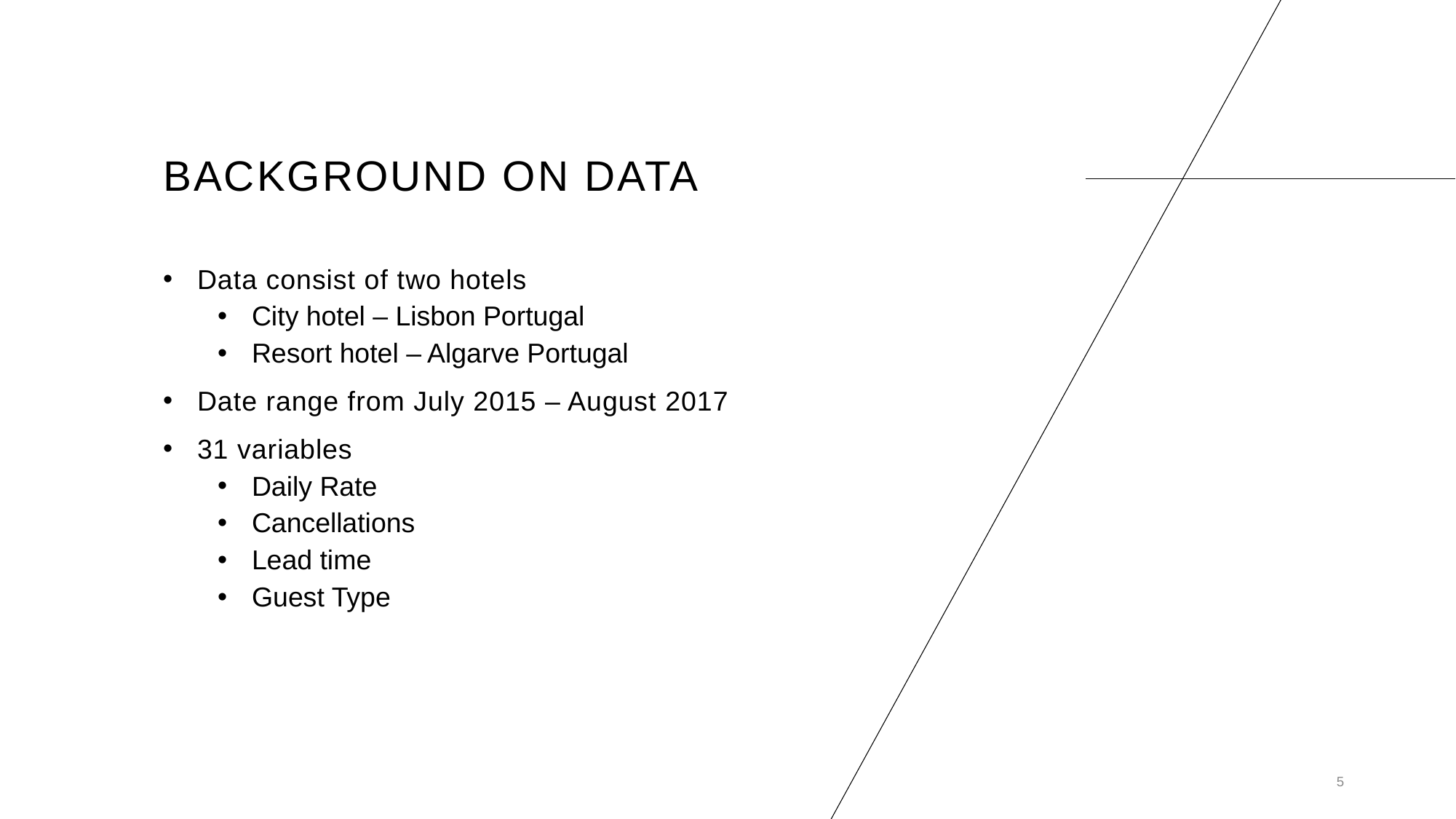

# Background on Data
Data consist of two hotels
City hotel – Lisbon Portugal
Resort hotel – Algarve Portugal
Date range from July 2015 – August 2017
31 variables
Daily Rate
Cancellations
Lead time
Guest Type
5